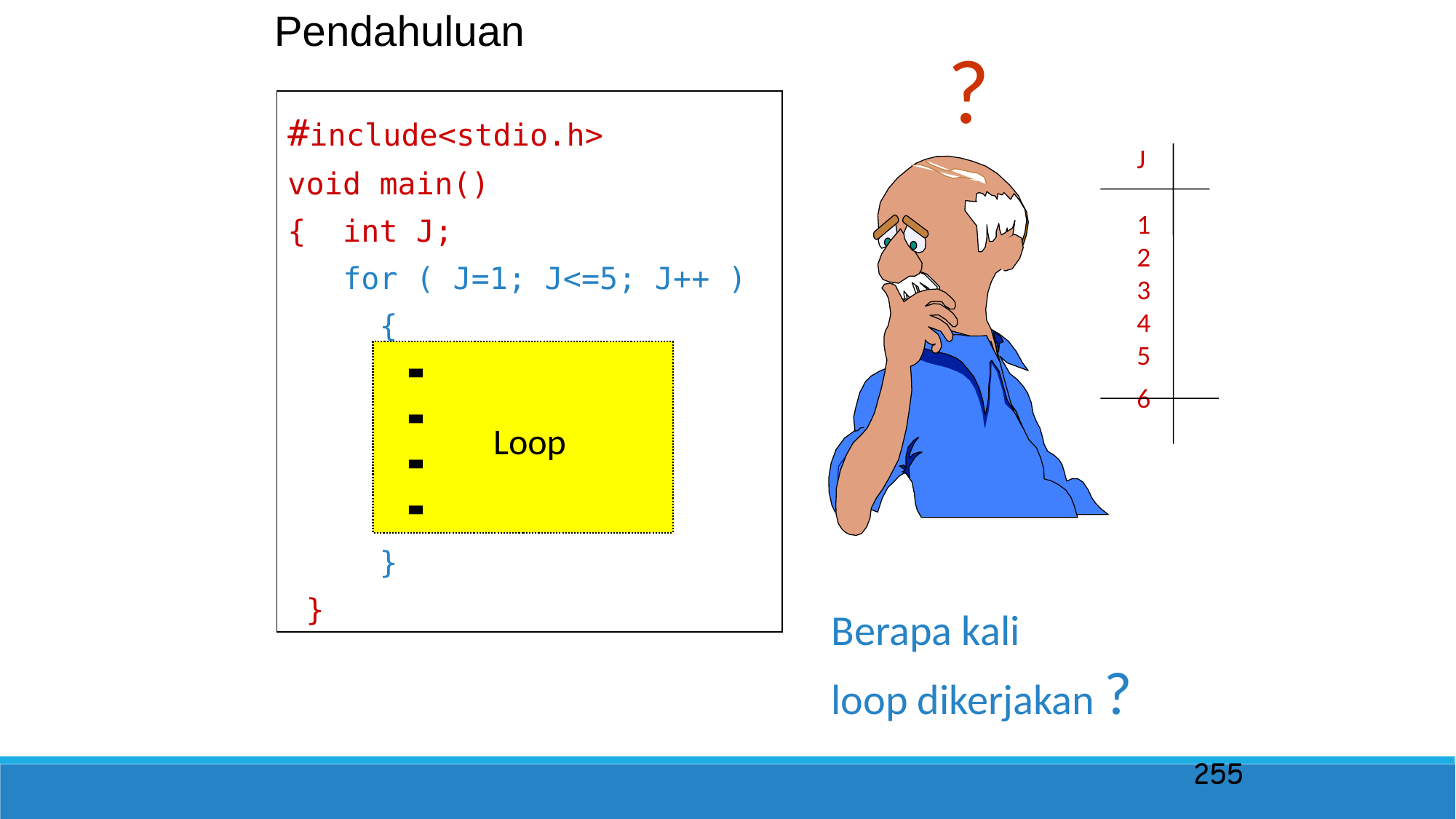

Pendahuluan
?
#include<stdio.h>
void main()
{  int J;
   for ( J=1; J<=5; J++ )
     {

     }
 }
J

1
2
3
4
5
6

-
-
-
-

Loop
Berapa kali
loop dikerjakan ?
255